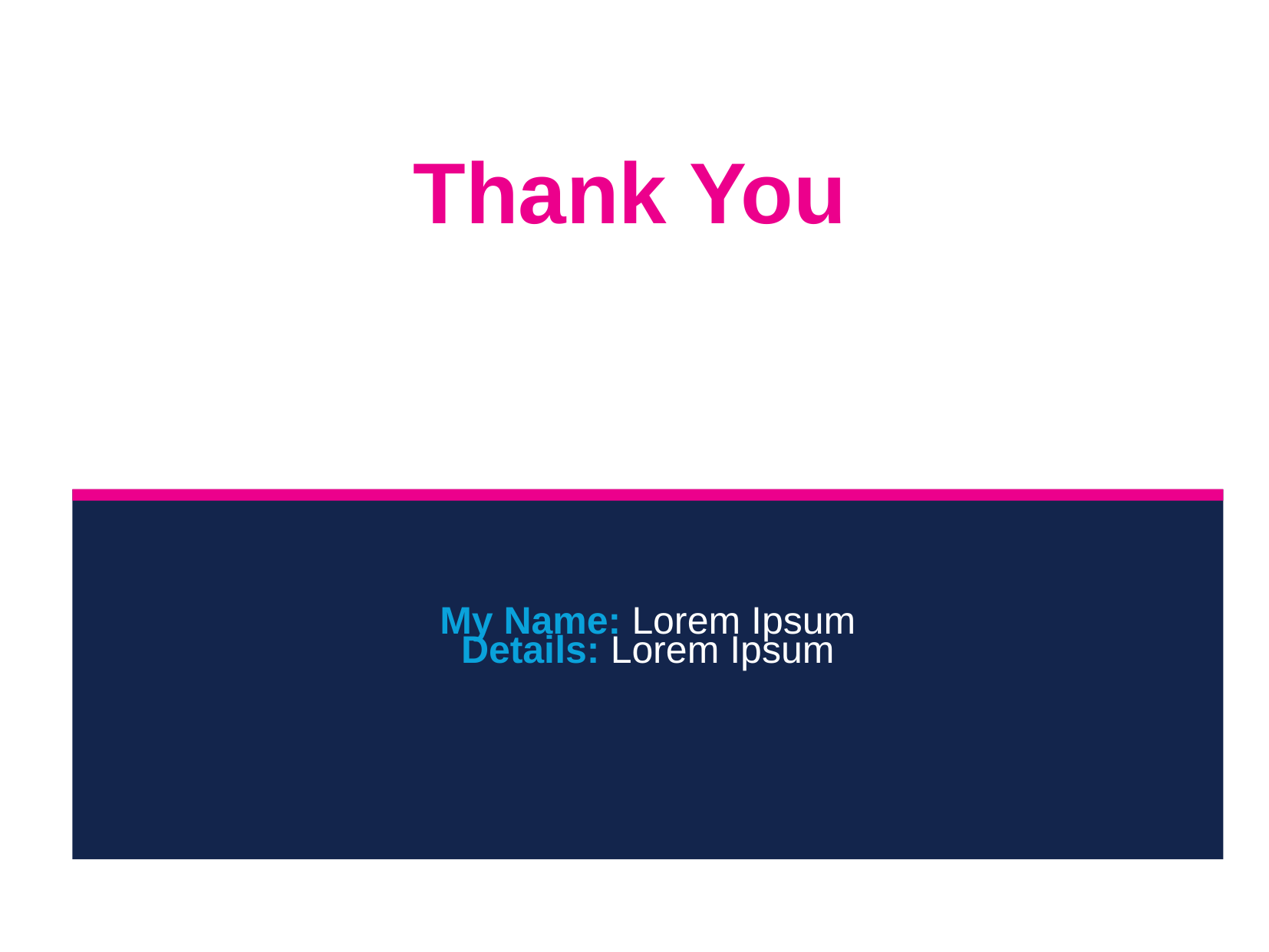

Thank You

My Name: Lorem Ipsum
Details: Lorem Ipsum